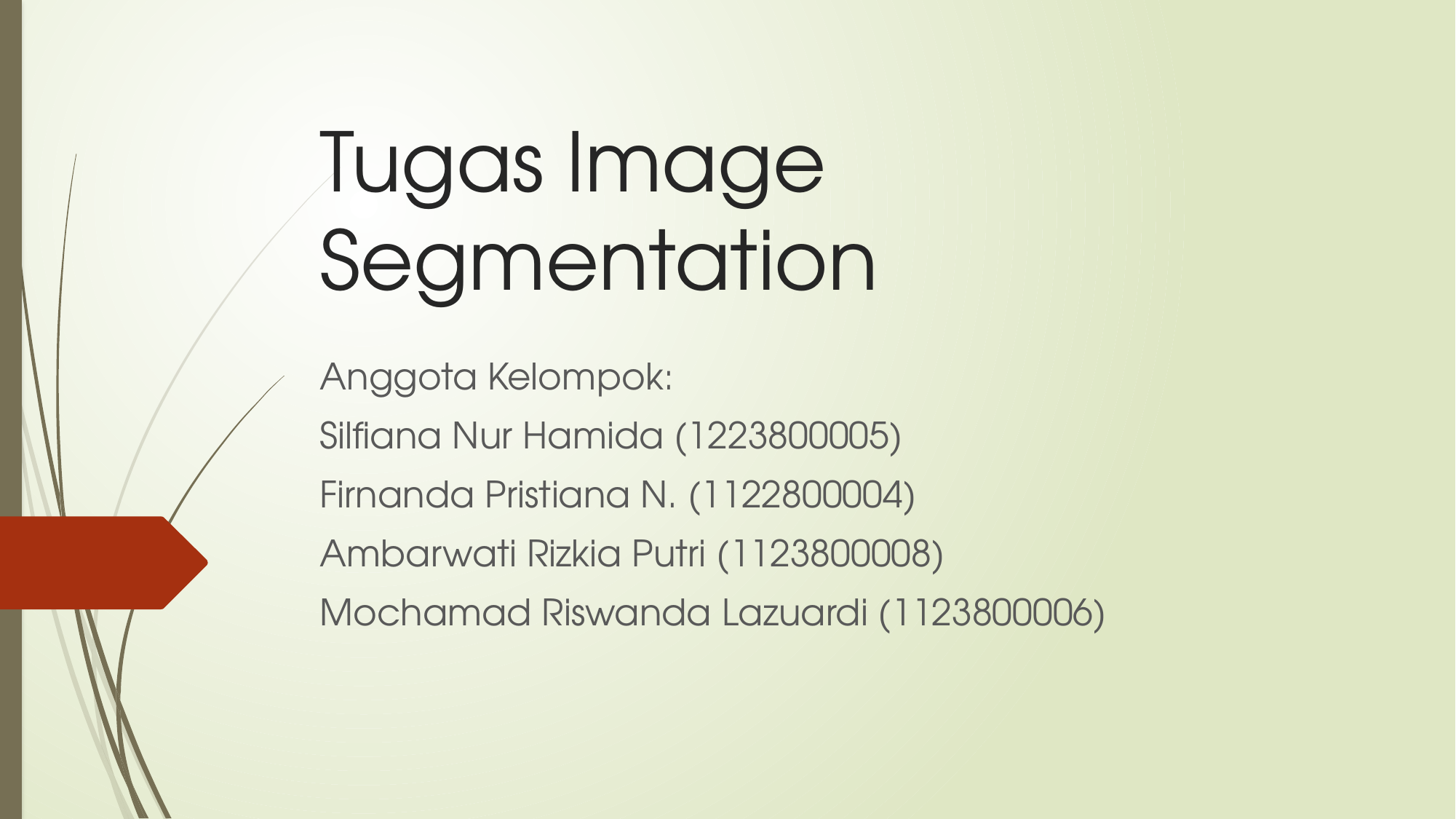

# Tugas Image Segmentation
Anggota Kelompok:
Silfiana Nur Hamida (1223800005)
Firnanda Pristiana N. (1122800004)
Ambarwati Rizkia Putri (1123800008)
Mochamad Riswanda Lazuardi (1123800006)